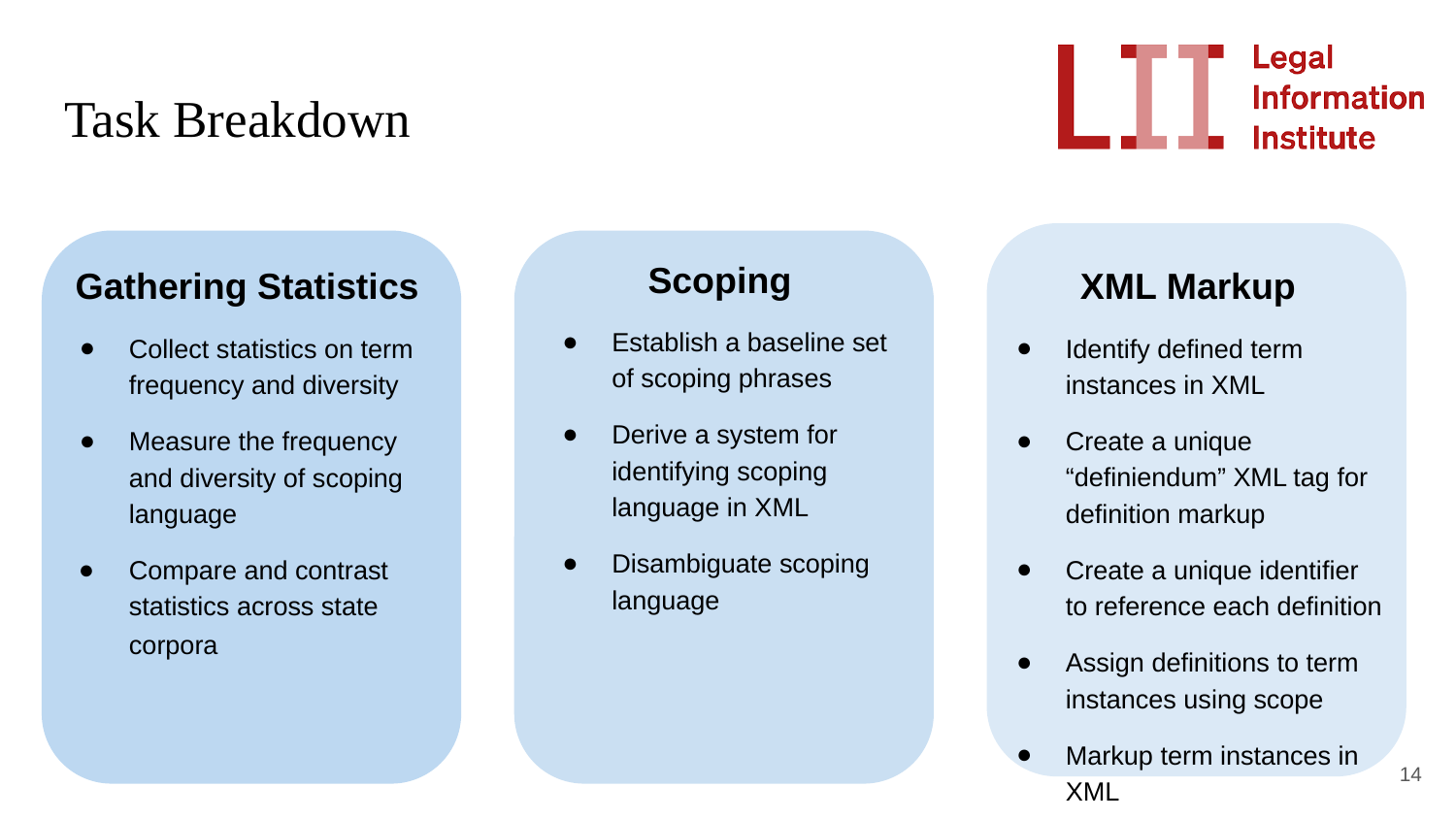

# Task Breakdown

Gathering Statistics
Collect statistics on term frequency and diversity
Measure the frequency and diversity of scoping language
Compare and contrast statistics across state corpora
Scoping
Establish a baseline set of scoping phrases
Derive a system for identifying scoping language in XML
Disambiguate scoping language

XML Markup
Identify defined term instances in XML
Create a unique “definiendum” XML tag for definition markup
Create a unique identifier to reference each definition
Assign definitions to term instances using scope
Markup term instances in XML

14